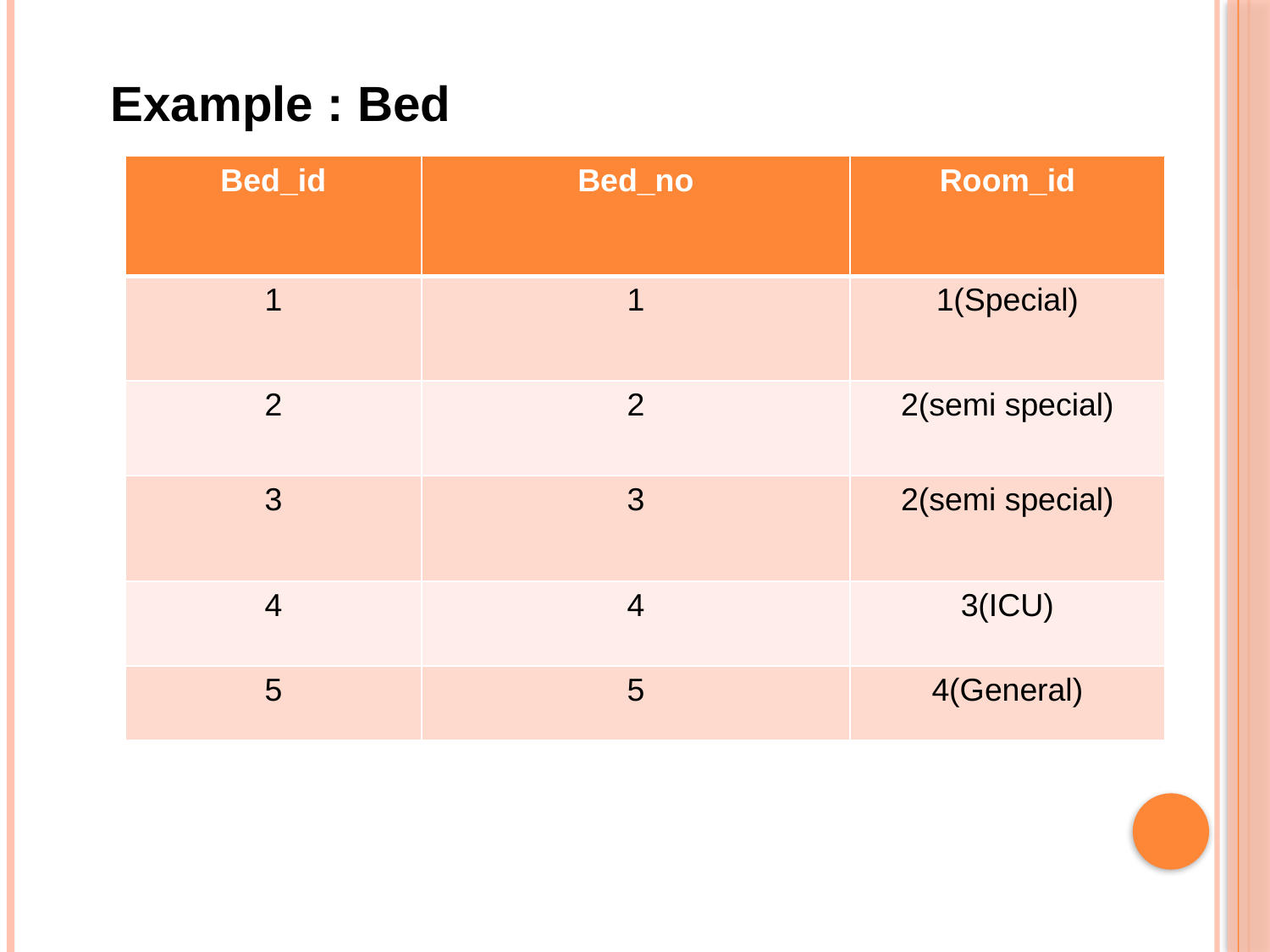

Example : Bed
| Bed\_id | Bed\_no | Room\_id |
| --- | --- | --- |
| 1 | 1 | 1(Special) |
| 2 | 2 | 2(semi special) |
| 3 | 3 | 2(semi special) |
| 4 | 4 | 3(ICU) |
| 5 | 5 | 4(General) |